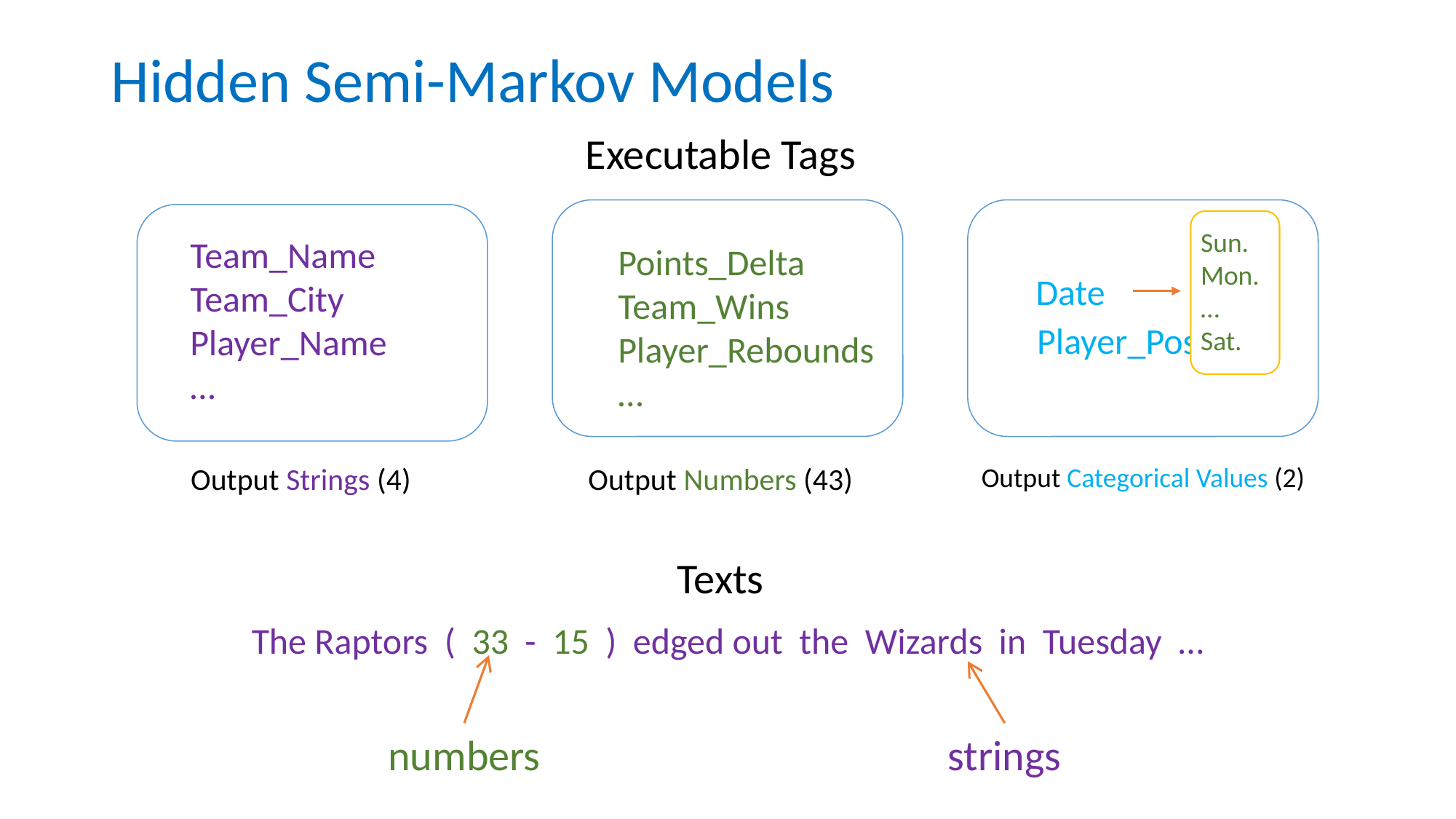

# Hidden Semi-Markov Models
Executable Tags

Sun.
Mon.
…
Sat.
Team_Name
Team_City
Player_Name
…
Points_Delta
Team_Wins
Player_Rebounds
…
Date

Player_Position

Output Strings (4)
Output Numbers (43)
Output Categorical Values (2)
Texts
The Raptors  (  33  -  15  )  edged out  the  Wizards  in  Tuesday  …
numbers
strings